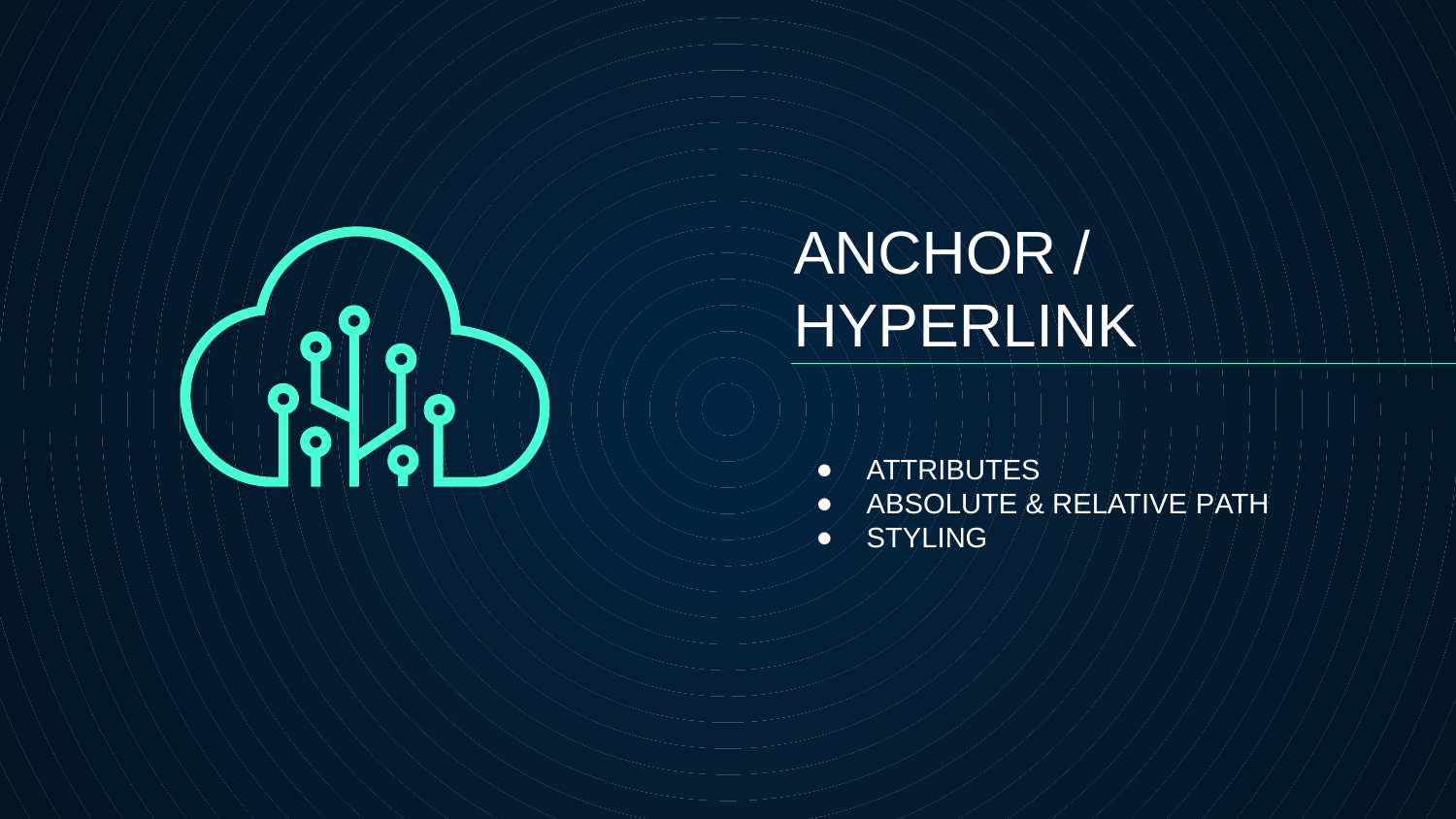

# ANCHOR / HYPERLINK
ATTRIBUTES
ABSOLUTE & RELATIVE PATH
STYLING